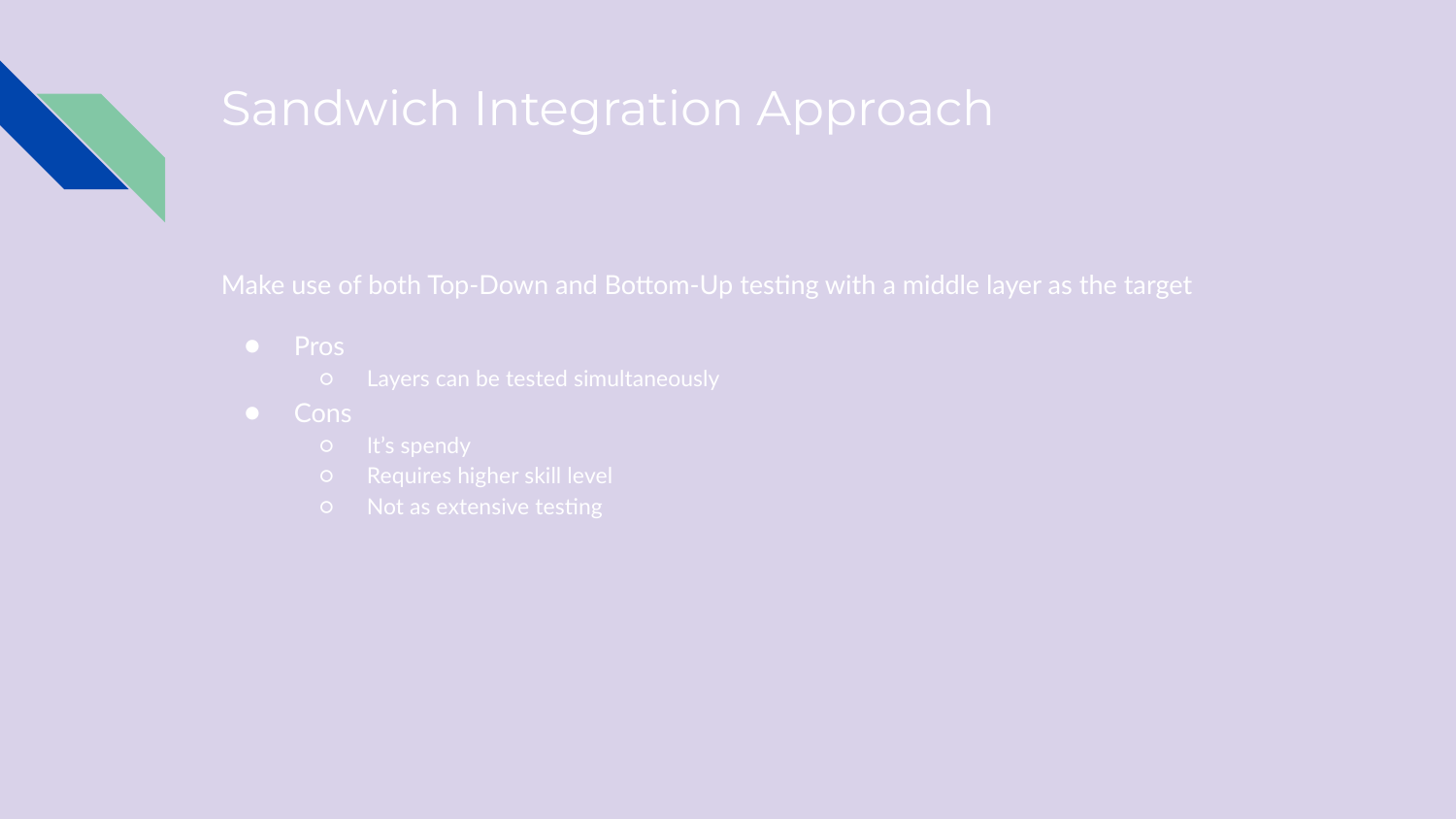

# Sandwich Integration Approach
Make use of both Top-Down and Bottom-Up testing with a middle layer as the target
Pros
Layers can be tested simultaneously
Cons
It’s spendy
Requires higher skill level
Not as extensive testing